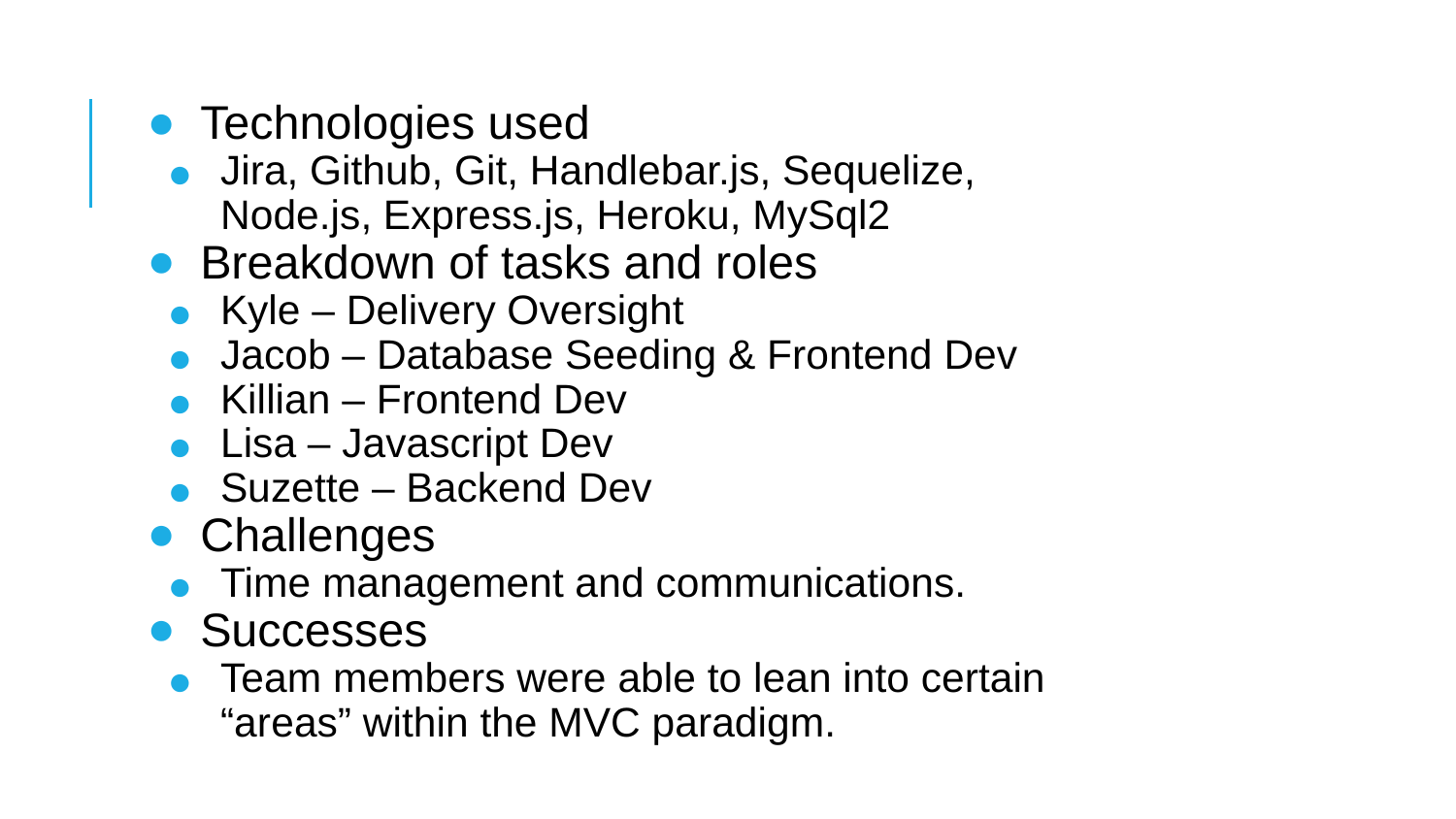

Technologies used
Jira, Github, Git, Handlebar.js, Sequelize, Node.js, Express.js, Heroku, MySql2
Breakdown of tasks and roles
Kyle – Delivery Oversight
Jacob – Database Seeding & Frontend Dev
Killian – Frontend Dev
Lisa – Javascript Dev
Suzette – Backend Dev
Challenges
Time management and communications.
Successes
Team members were able to lean into certain “areas” within the MVC paradigm.